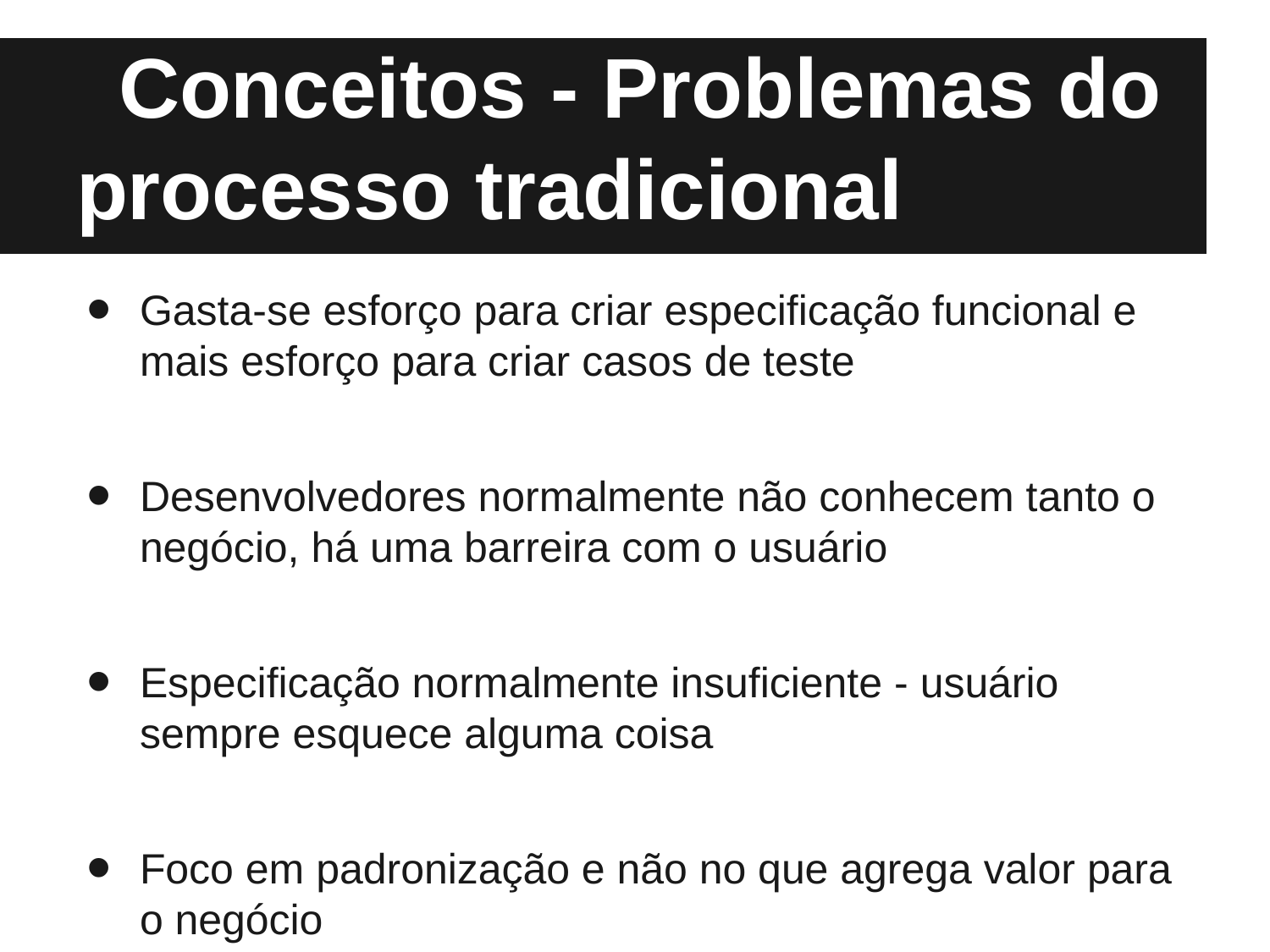

# Conceitos - Problemas do processo tradicional
Gasta-se esforço para criar especificação funcional e mais esforço para criar casos de teste

Desenvolvedores normalmente não conhecem tanto o negócio, há uma barreira com o usuário

Especificação normalmente insuficiente - usuário sempre esquece alguma coisa

Foco em padronização e não no que agrega valor para o negócio